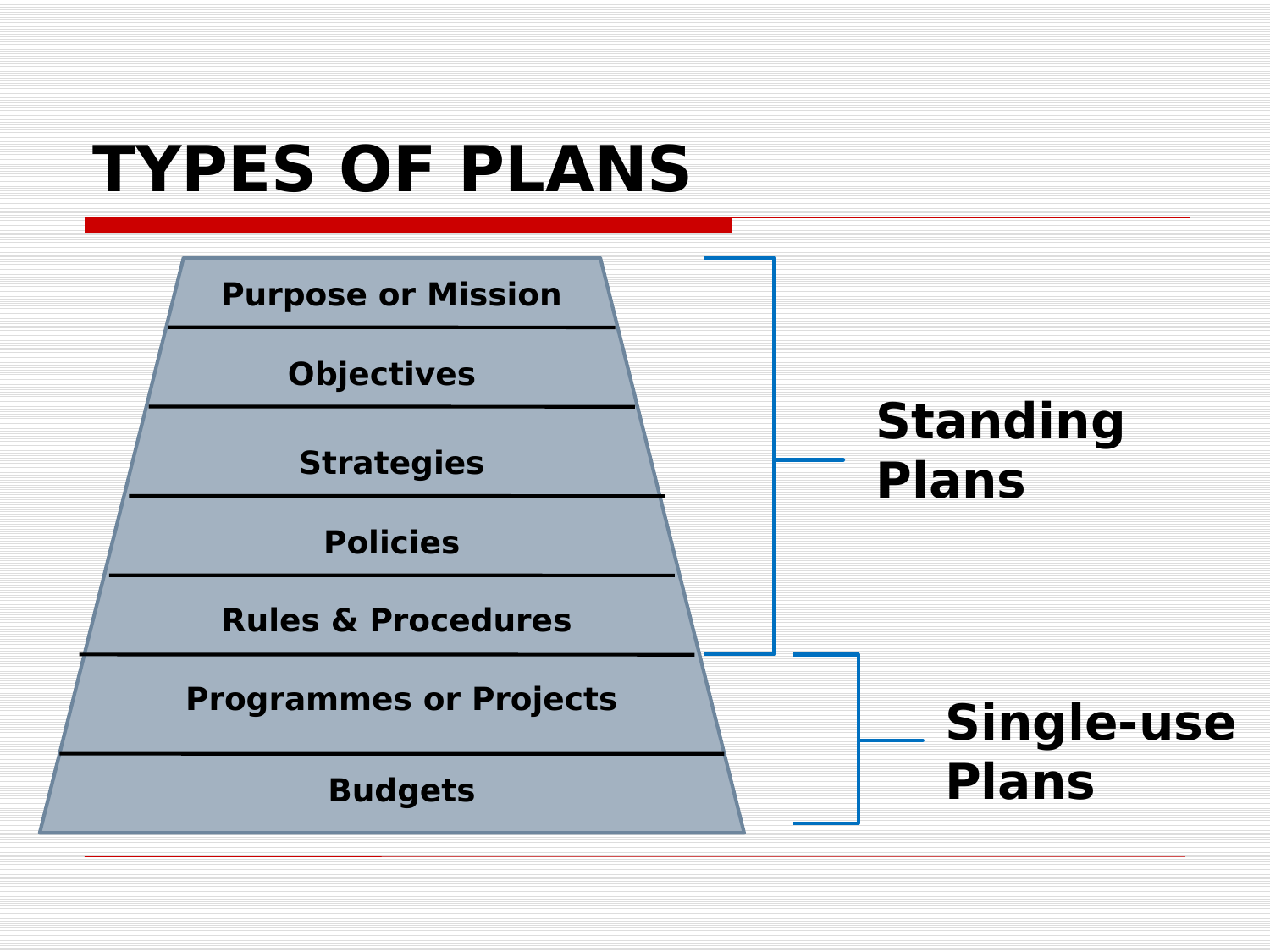

# TYPES OF PLANS

Purpose or Mission
Objectives
Standing Plans
Strategies
Policies
Rules & Procedures

Programmes or Projects
Single-use Plans
Budgets